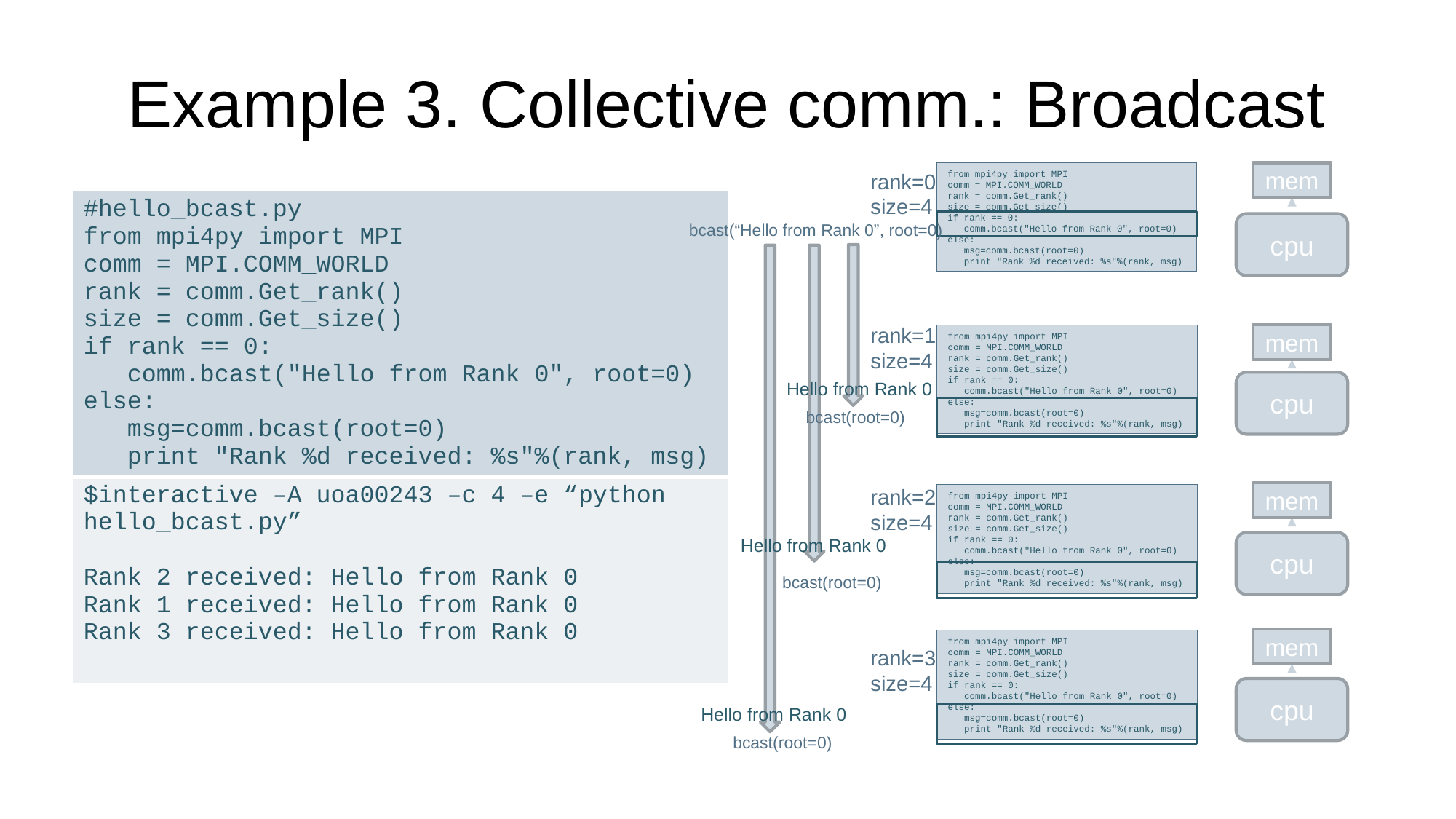

# Example 3. Collective comm.: Broadcast
from mpi4py import MPI
comm = MPI.COMM_WORLD
rank = comm.Get_rank()
size = comm.Get_size()
if rank == 0:
   comm.bcast("Hello from Rank 0", root=0)
else:
   msg=comm.bcast(root=0)
   print "Rank %d received: %s"%(rank, msg)
mem
cpu
mem
cpu
mem
cpu
mem
cpu
rank=0
size=4
| #hello\_bcast.py from mpi4py import MPI comm = MPI.COMM\_WORLD rank = comm.Get\_rank() size = comm.Get\_size() if rank == 0: comm.bcast("Hello from Rank 0", root=0) else: msg=comm.bcast(root=0) print "Rank %d received: %s"%(rank, msg) |
| --- |
| $interactive –A uoa00243 –c 4 –e “python hello\_bcast.py” Rank 2 received: Hello from Rank 0 Rank 1 received: Hello from Rank 0 Rank 3 received: Hello from Rank 0 |

bcast(“Hello from Rank 0”, root=0)

Hello from Rank 0

Hello from Rank 0

Hello from Rank 0
rank=1
size=4
from mpi4py import MPI
comm = MPI.COMM_WORLD
rank = comm.Get_rank()
size = comm.Get_size()
if rank == 0:
   comm.bcast("Hello from Rank 0", root=0)
else:
   msg=comm.bcast(root=0)
   print "Rank %d received: %s"%(rank, msg)

bcast(root=0)
rank=2
size=4
from mpi4py import MPI
comm = MPI.COMM_WORLD
rank = comm.Get_rank()
size = comm.Get_size()
if rank == 0:
   comm.bcast("Hello from Rank 0", root=0)
else:
   msg=comm.bcast(root=0)
   print "Rank %d received: %s"%(rank, msg)

bcast(root=0)
from mpi4py import MPI
comm = MPI.COMM_WORLD
rank = comm.Get_rank()
size = comm.Get_size()
if rank == 0:
   comm.bcast("Hello from Rank 0", root=0)
else:
   msg=comm.bcast(root=0)
   print "Rank %d received: %s"%(rank, msg)
rank=3
size=4

bcast(root=0)